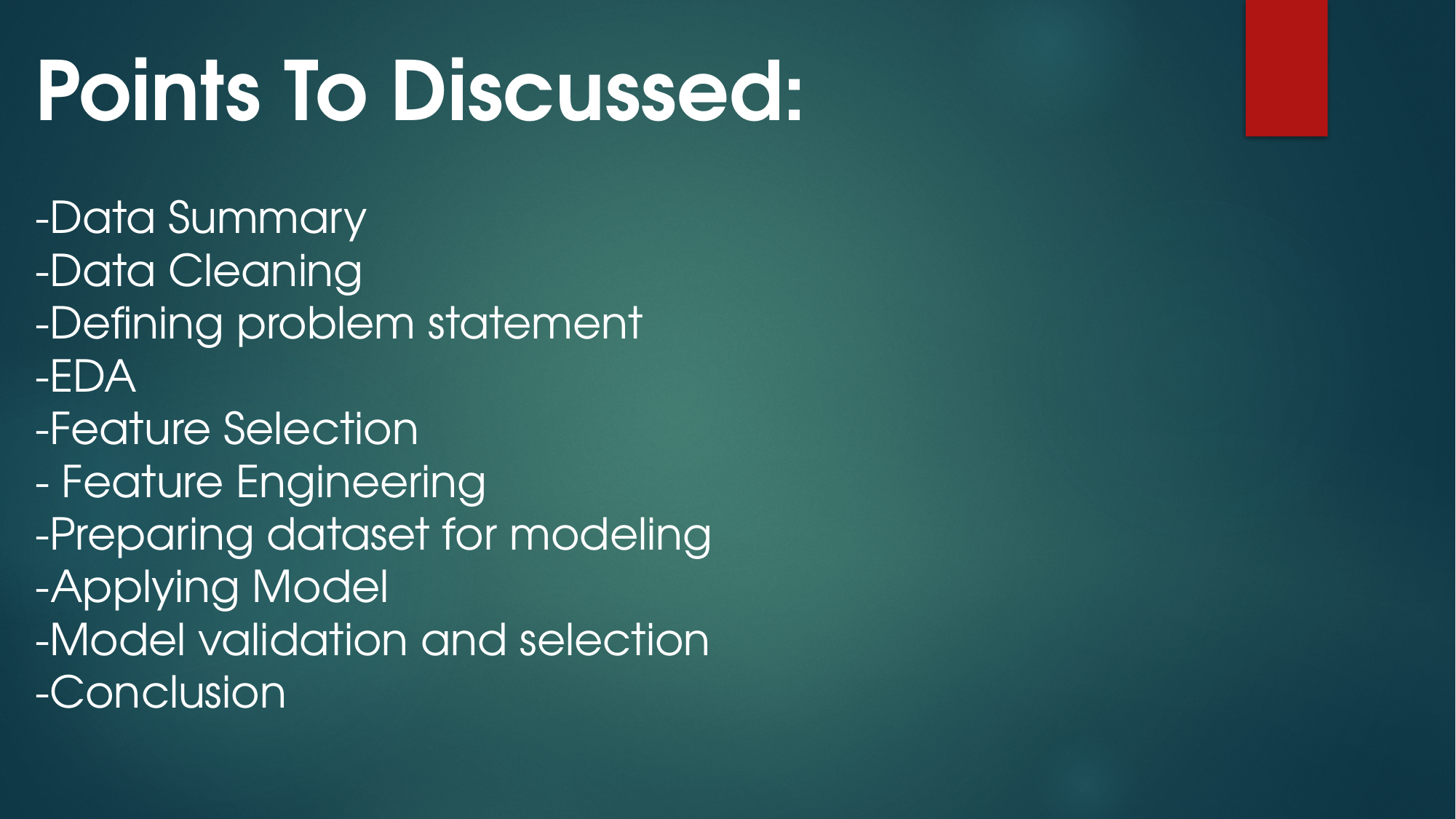

Points To Discussed:

-Data Summary
-Data Cleaning
-Defining problem statement
-EDA
-Feature Selection
- Feature Engineering
-Preparing dataset for modeling
-Applying Model
-Model validation and selection
-Conclusion